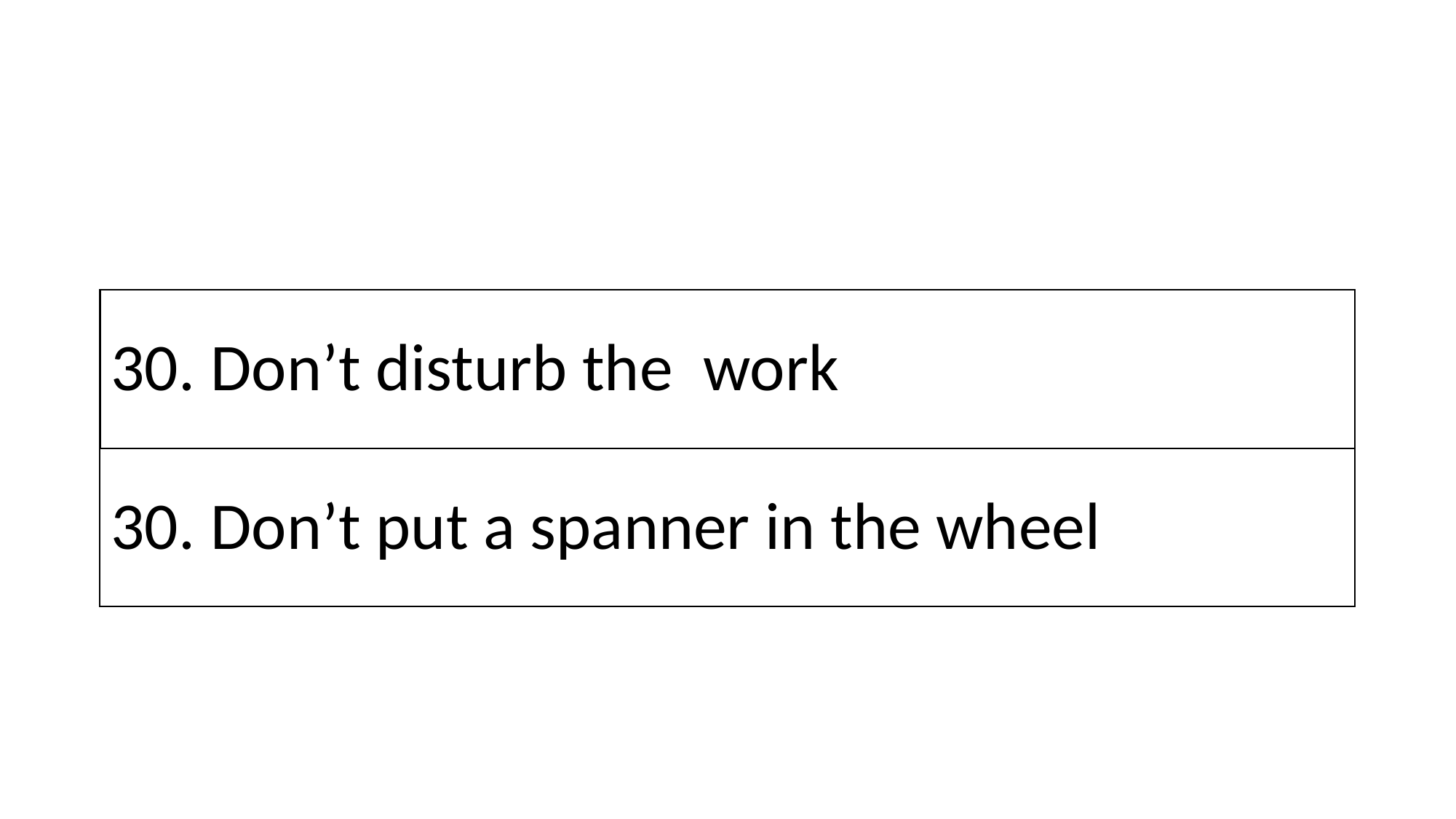

# 30. Don’t disturb the  work
30. Don’t put a spanner in the wheel